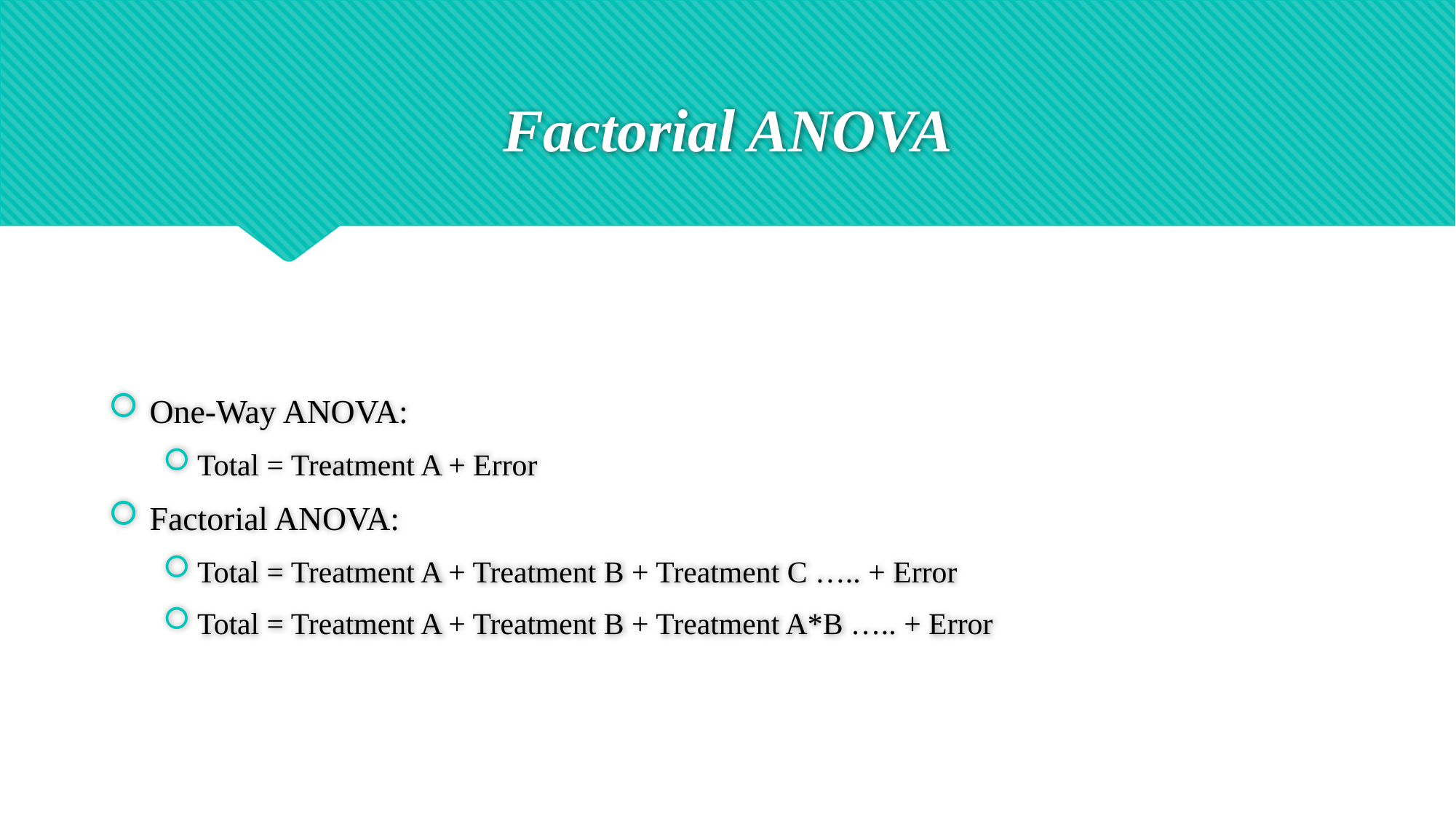

# Factorial ANOVA
One-Way ANOVA:
Total = Treatment A + Error
Factorial ANOVA:
Total = Treatment A + Treatment B + Treatment C ….. + Error
Total = Treatment A + Treatment B + Treatment A*B ….. + Error